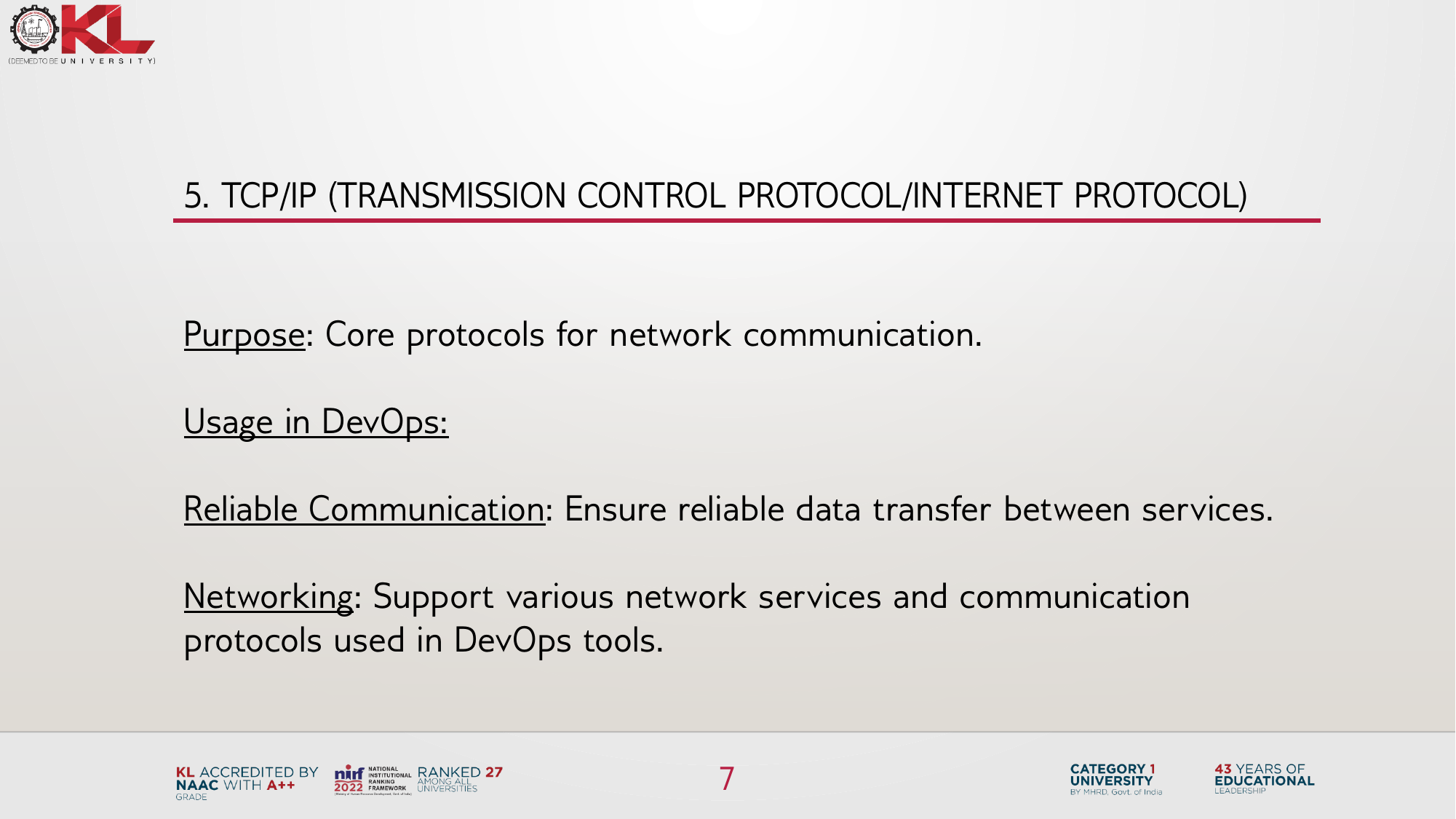

# 5. TCP/IP (Transmission Control Protocol/Internet Protocol)
Purpose: Core protocols for network communication.

Usage in DevOps:

Reliable Communication: Ensure reliable data transfer between services.

Networking: Support various network services and communication protocols used in DevOps tools.
7